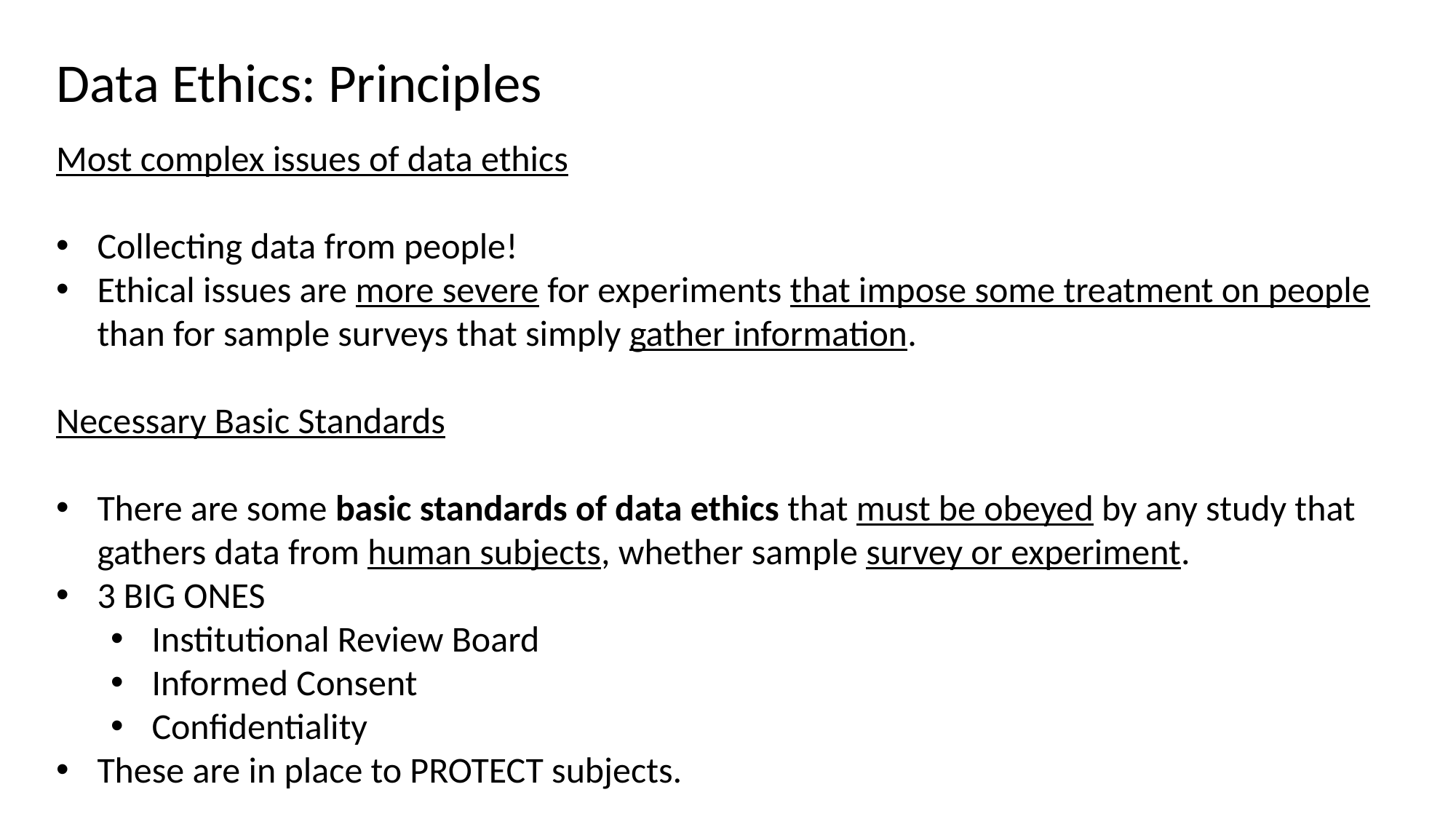

# Data Ethics: Principles
Most complex issues of data ethics

Collecting data from people!
Ethical issues are more severe for experiments that impose some treatment on people than for sample surveys that simply gather information.

Necessary Basic Standards

There are some basic standards of data ethics that must be obeyed by any study that gathers data from human subjects, whether sample survey or experiment.
3 BIG ONES
Institutional Review Board
Informed Consent
Confidentiality
These are in place to PROTECT subjects.